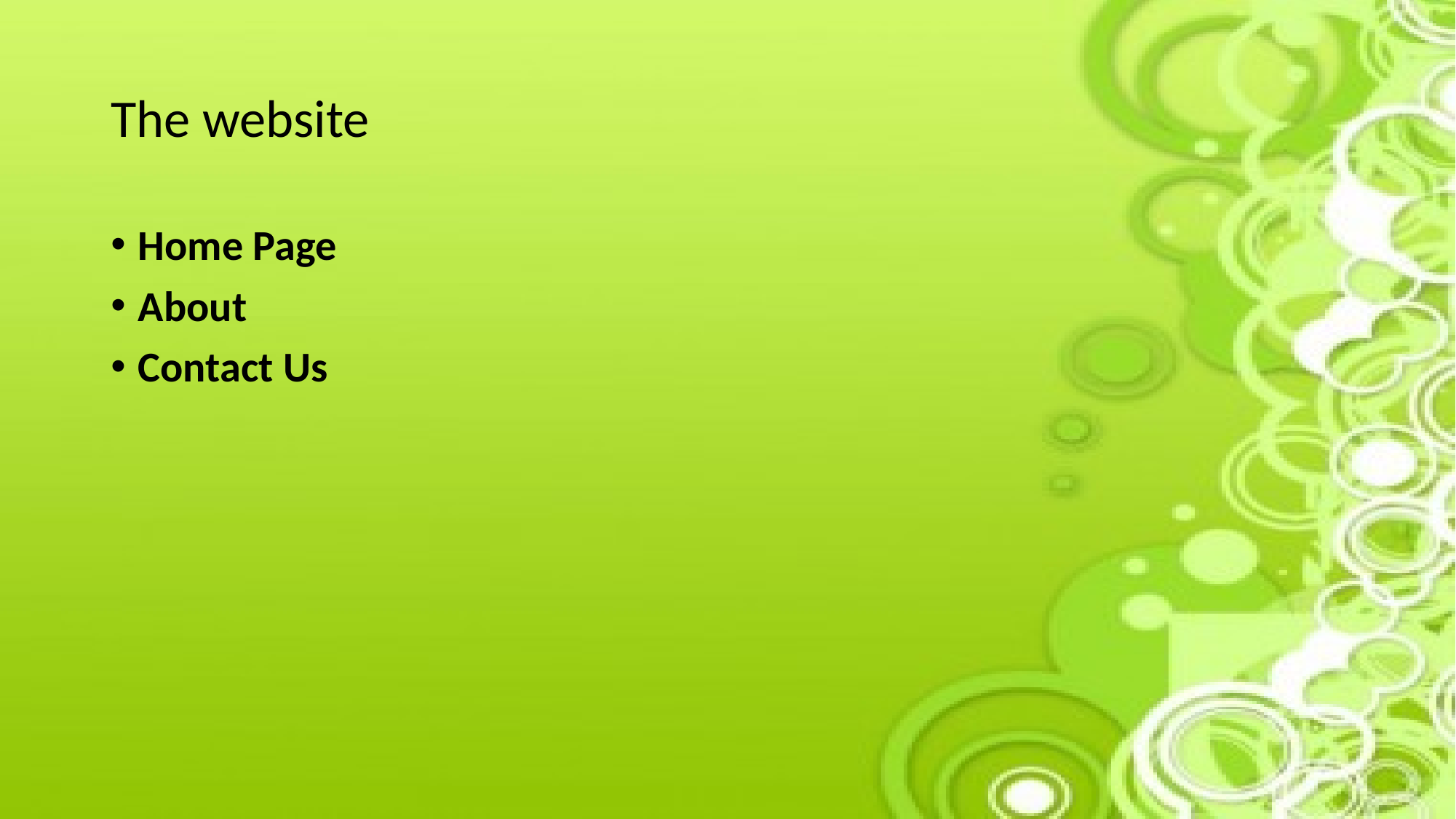

# The website
Home Page
About
Contact Us